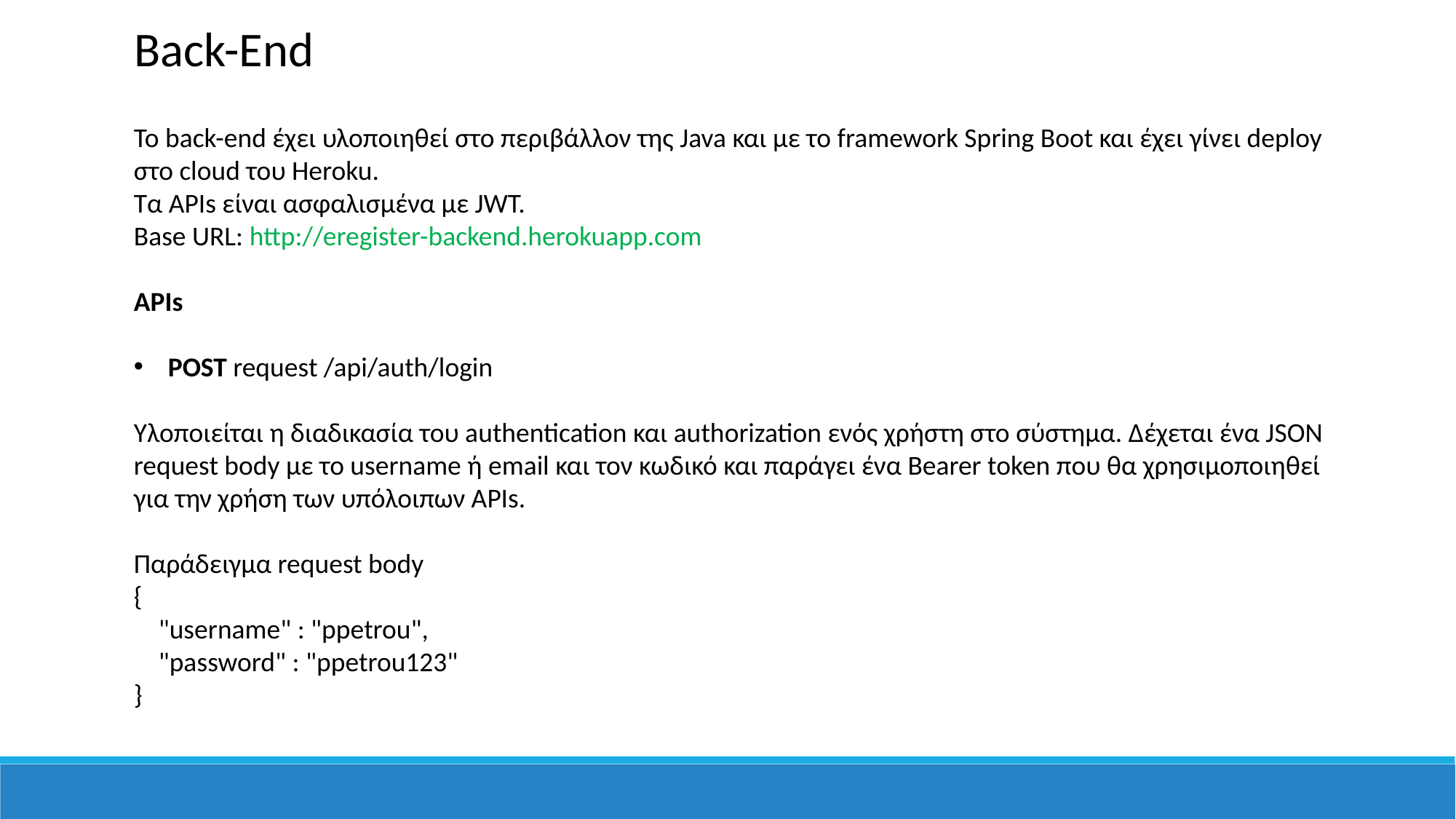

Back-End
Το back-end έχει υλοποιηθεί στο περιβάλλον της Java και με το framework Spring Boot και έχει γίνει deploy στο cloud του Heroku.
Τα APIs είναι ασφαλισμένα με JWT.
Base URL: http://eregister-backend.herokuapp.com

APIs

POST request /api/auth/login

Υλοποιείται η διαδικασία του authentication και authorization ενός χρήστη στο σύστημα. Δέχεται ένα JSON request body με το username ή email και τον κωδικό και παράγει ένα Bearer token που θα χρησιμοποιηθεί για την χρήση των υπόλοιπων APIs.

Παράδειγμα request body
{
    "username" : "ppetrou",
    "password" : "ppetrou123"
}